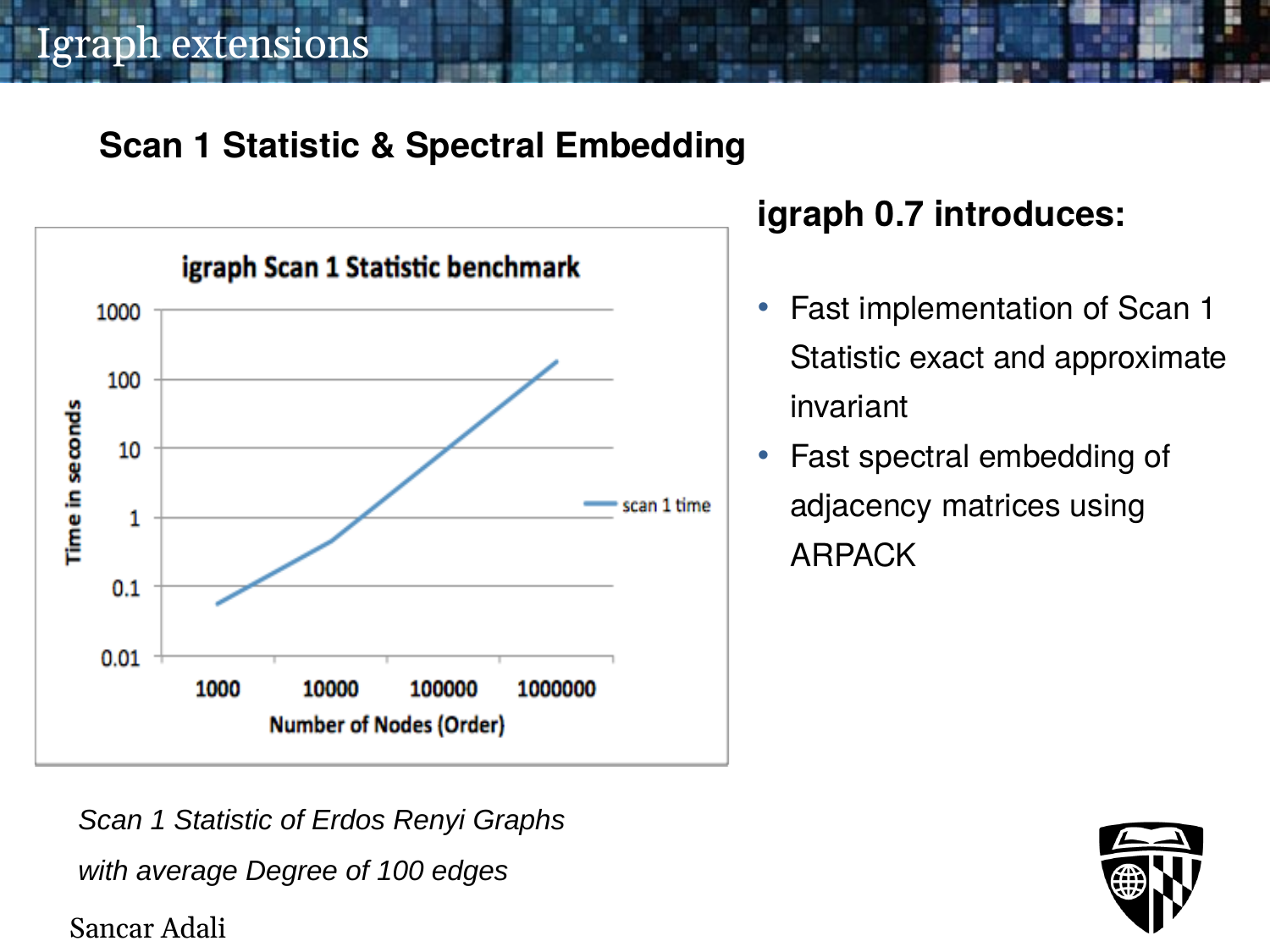

# Igraph extensions
Scan 1 Statistic & Spectral Embedding
igraph 0.7 introduces:

Fast implementation of Scan 1 Statistic exact and approximate invariant
Fast spectral embedding of adjacency matrices using ARPACK

Scan 1 Statistic of Erdos Renyi Graphs with average Degree of 100 edges